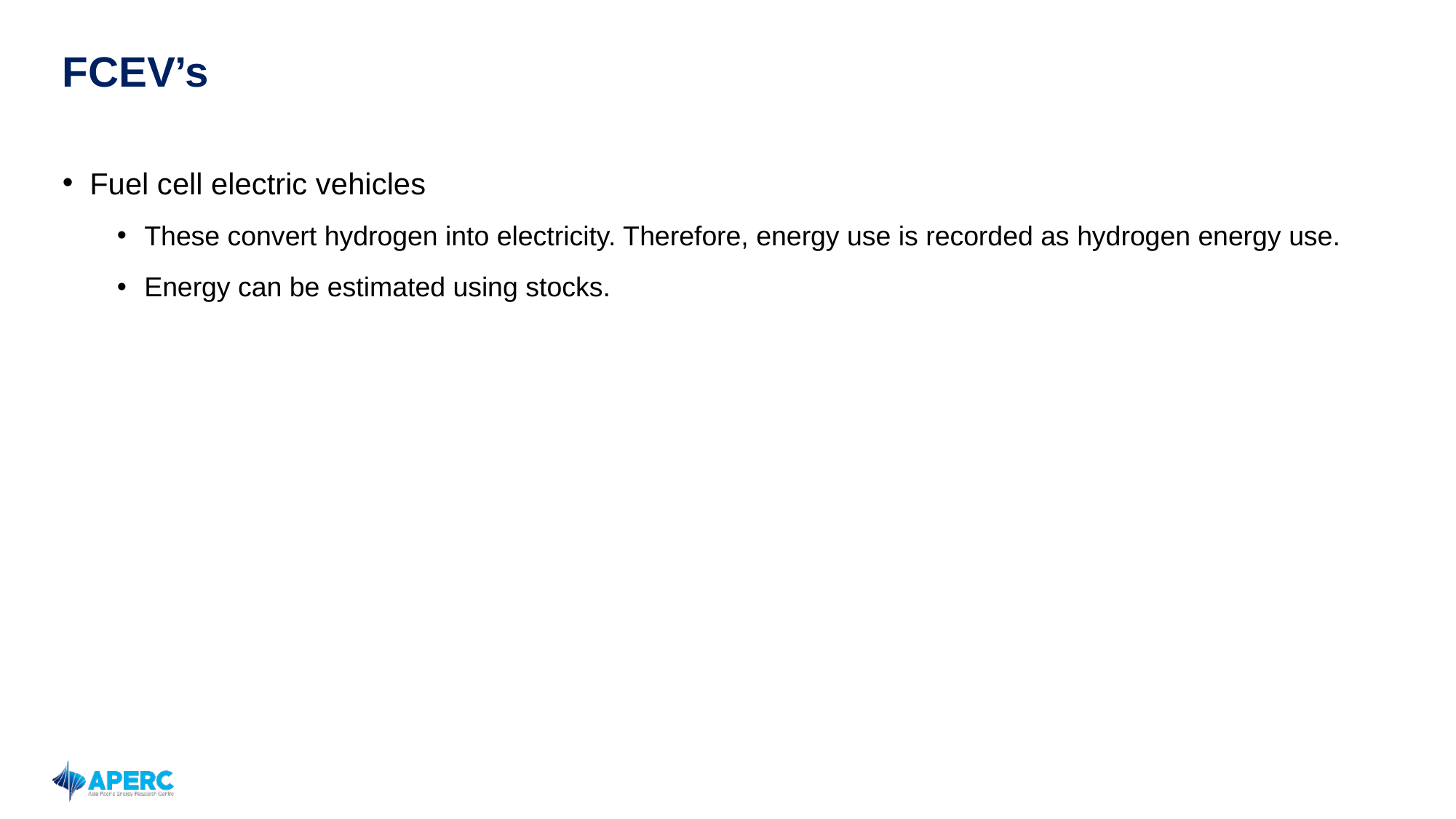

# FCEV’s
Fuel cell electric vehicles
These convert hydrogen into electricity. Therefore, energy use is recorded as hydrogen energy use.
Energy can be estimated using stocks.